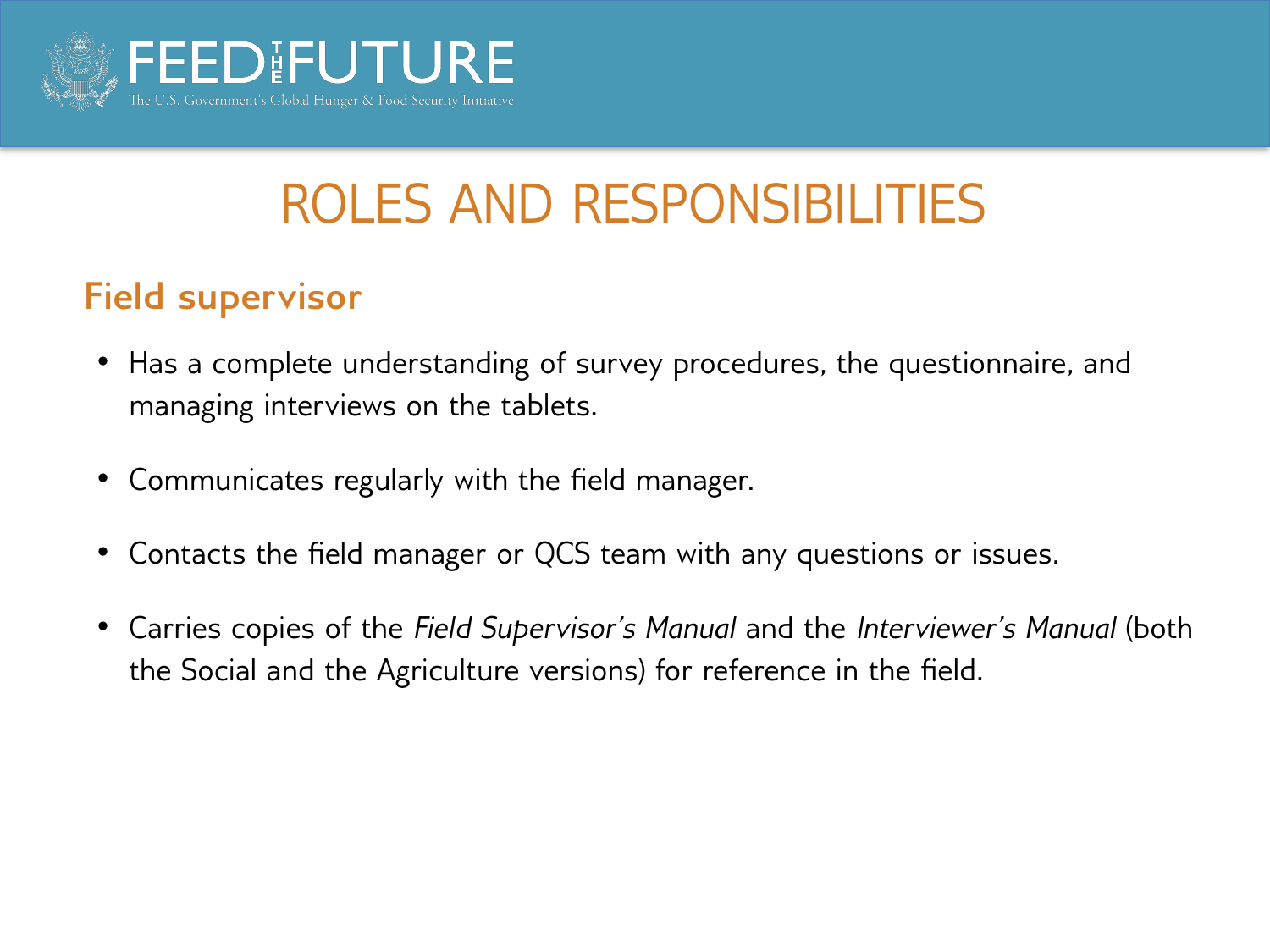

# Roles and Responsibilities
Field supervisor
Has a complete understanding of survey procedures, the questionnaire, and managing interviews on the tablets.
Communicates regularly with the field manager.
Contacts the field manager or QCS team with any questions or issues.
Carries copies of the Field Supervisor’s Manual and the Interviewer’s Manual (both the Social and the Agriculture versions) for reference in the field.